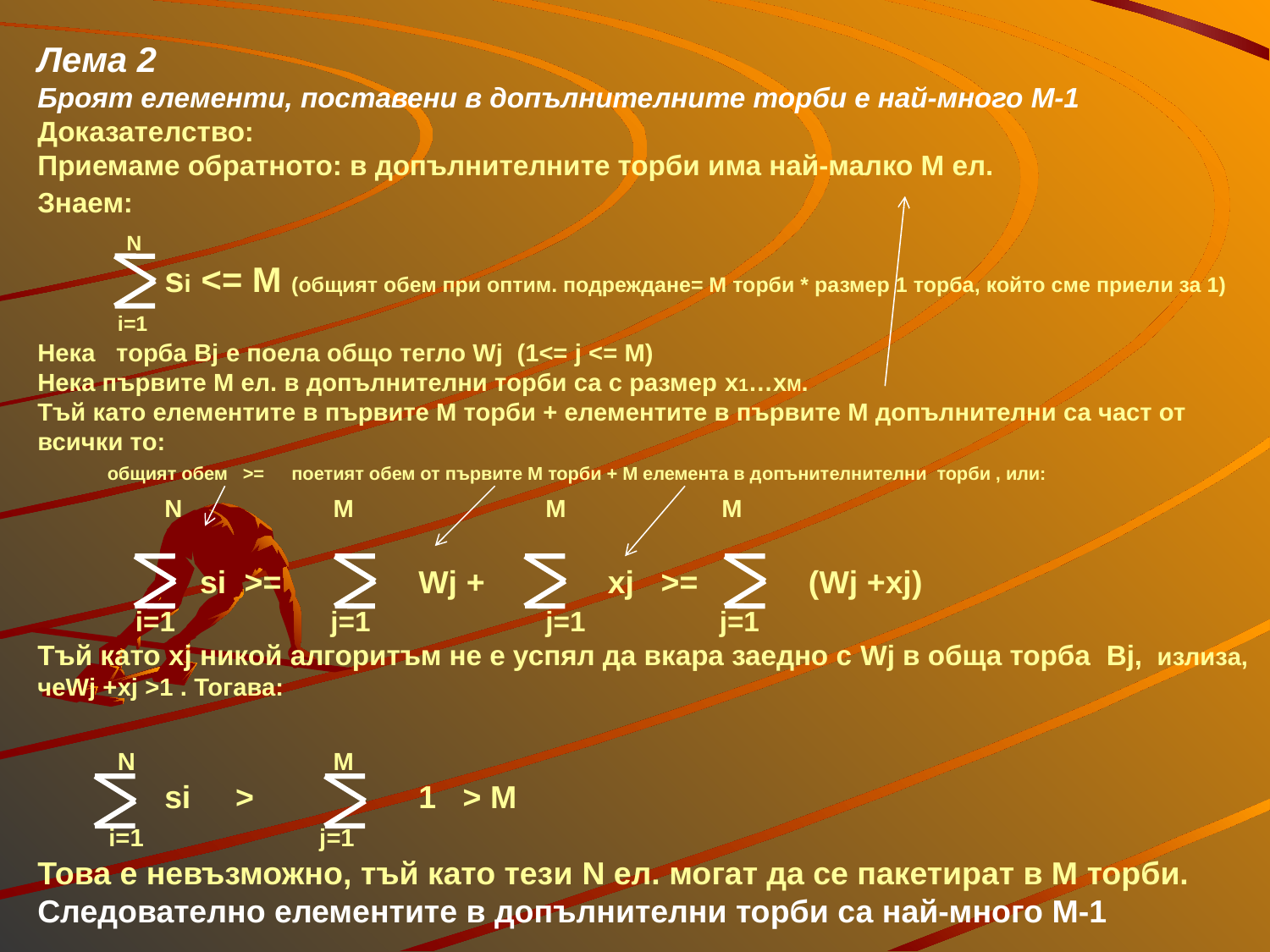

# Лема 2 Броят елементи, поставени в допълнителните торби е най-много М-1 Доказателство: Приемаме обратното: в допълнителните торби има най-малко М ел. Знаем: N si <= M (общият обем при оптим. подреждане= М торби * размер 1 торба, който сме приели за 1) i=1 Нека   торба Bj е поела общо тегло Wj  (1<= j <= M) Нека първите М ел. в допълнителни торби са с размер x1…xM. Тъй като елементите в първите М торби + елементите в първите М допълнителни са част от всички то: общият обем   >=  	поетият обем от първите М торби + М елемента в дoпънителнителни  торби , или: N	      M		M	       M si  >=		Wj +    	       xj   >= 	 (Wj +xj) i=1	     j=1		j=1	      j=1 Тъй като xj никой алгоритъм не е успял да вкара заедно с Wj в обща торба  Bj,  излиза, чеWj +xj >1 . Тогава: N		      M si     >		1   > M i=1		    j=1 Това е невъзможно, тъй като тези N ел. могат да се пакетират в М торби.       Следователно елементите в допълнителни торби са най-много М-1